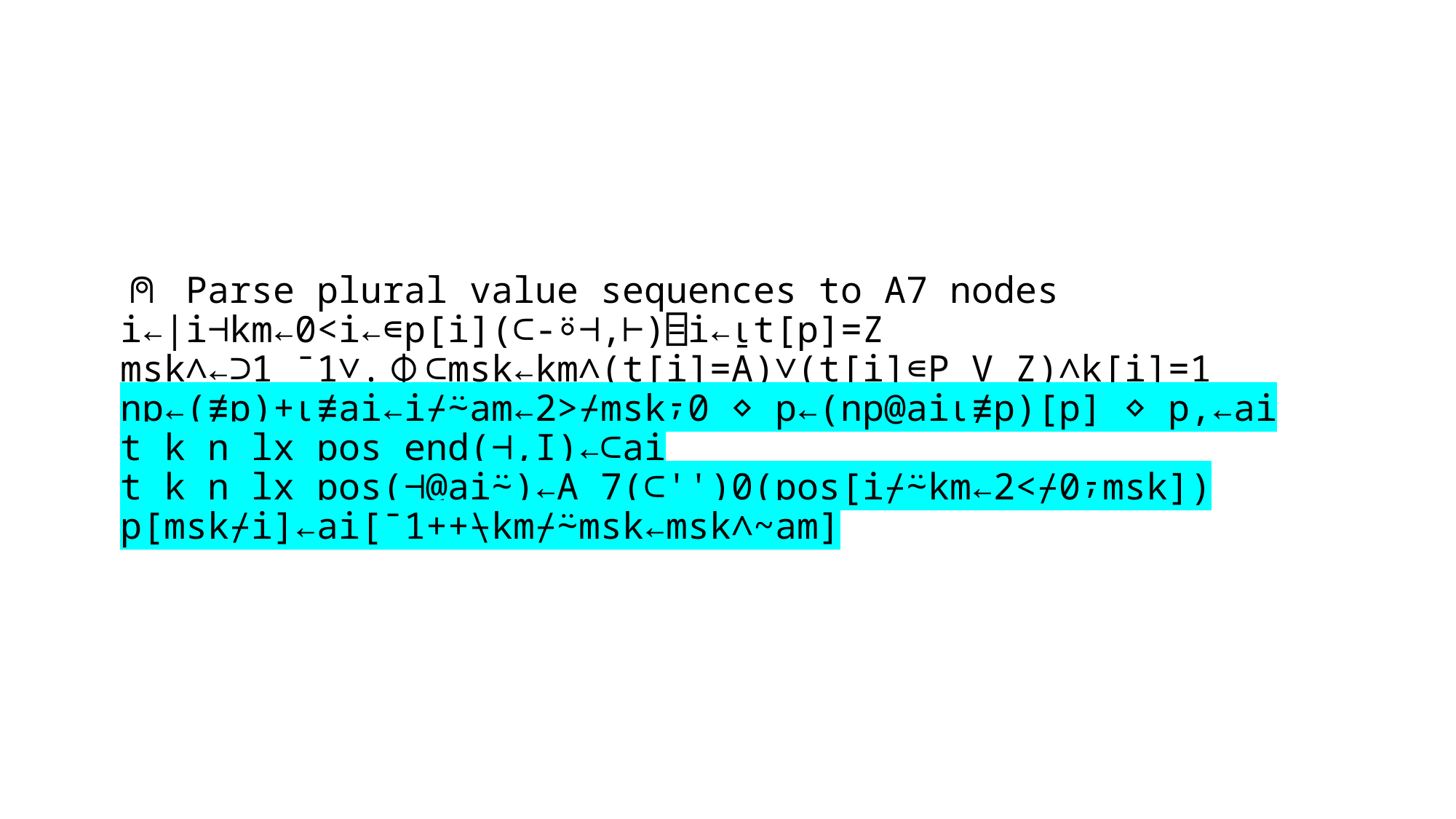

⍝ Parse plural value sequences to A7 nodes
	i←|i⊣km←0<i←∊p[i](⊂-⍤⊣,⊢)⌸i←⍸t[p]=Z
	msk∧←⊃1 ¯1∨.⌽⊂msk←km∧(t[i]=A)∨(t[i]∊P V Z)∧k[i]=1
	np←(≢p)+⍳≢ai←i⌿⍨am←2>⌿msk⍪0 ⋄ p←(np@ai⍳≢p)[p] ⋄ p,←ai
	t k n lx pos end(⊣,I)←⊂ai
	t k n lx pos(⊣@ai⍨)←A 7(⊂'')0(pos[i⌿⍨km←2<⌿0⍪msk])
	p[msk⌿i]←ai[¯1++⍀km⌿⍨msk←msk∧~am]